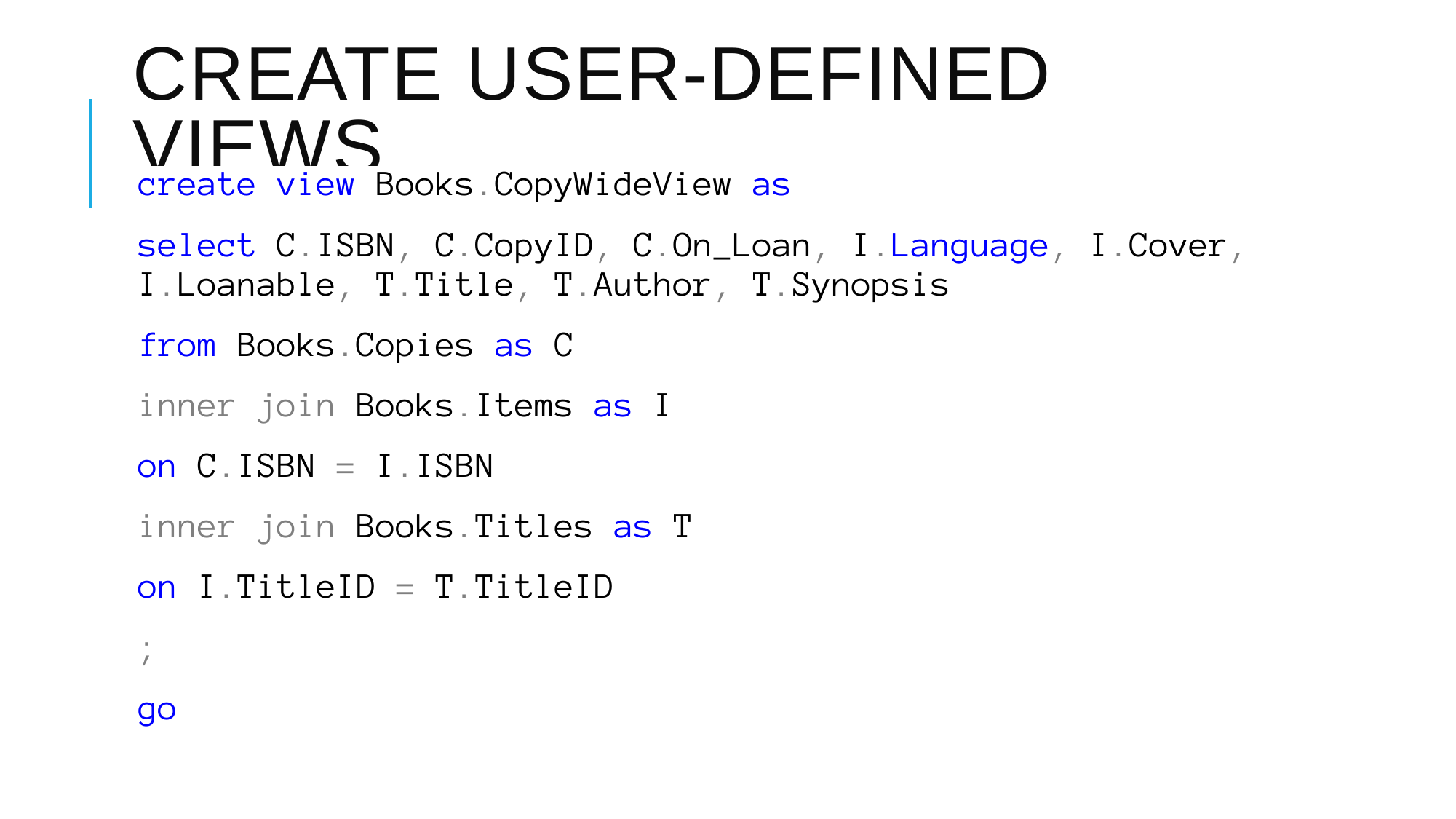

# Create user-defined views
create view Books.CopyWideView as
select C.ISBN, C.CopyID, C.On_Loan, I.Language, I.Cover, I.Loanable, T.Title, T.Author, T.Synopsis
from Books.Copies as C
inner join Books.Items as I
on C.ISBN = I.ISBN
inner join Books.Titles as T
on I.TitleID = T.TitleID
;
go